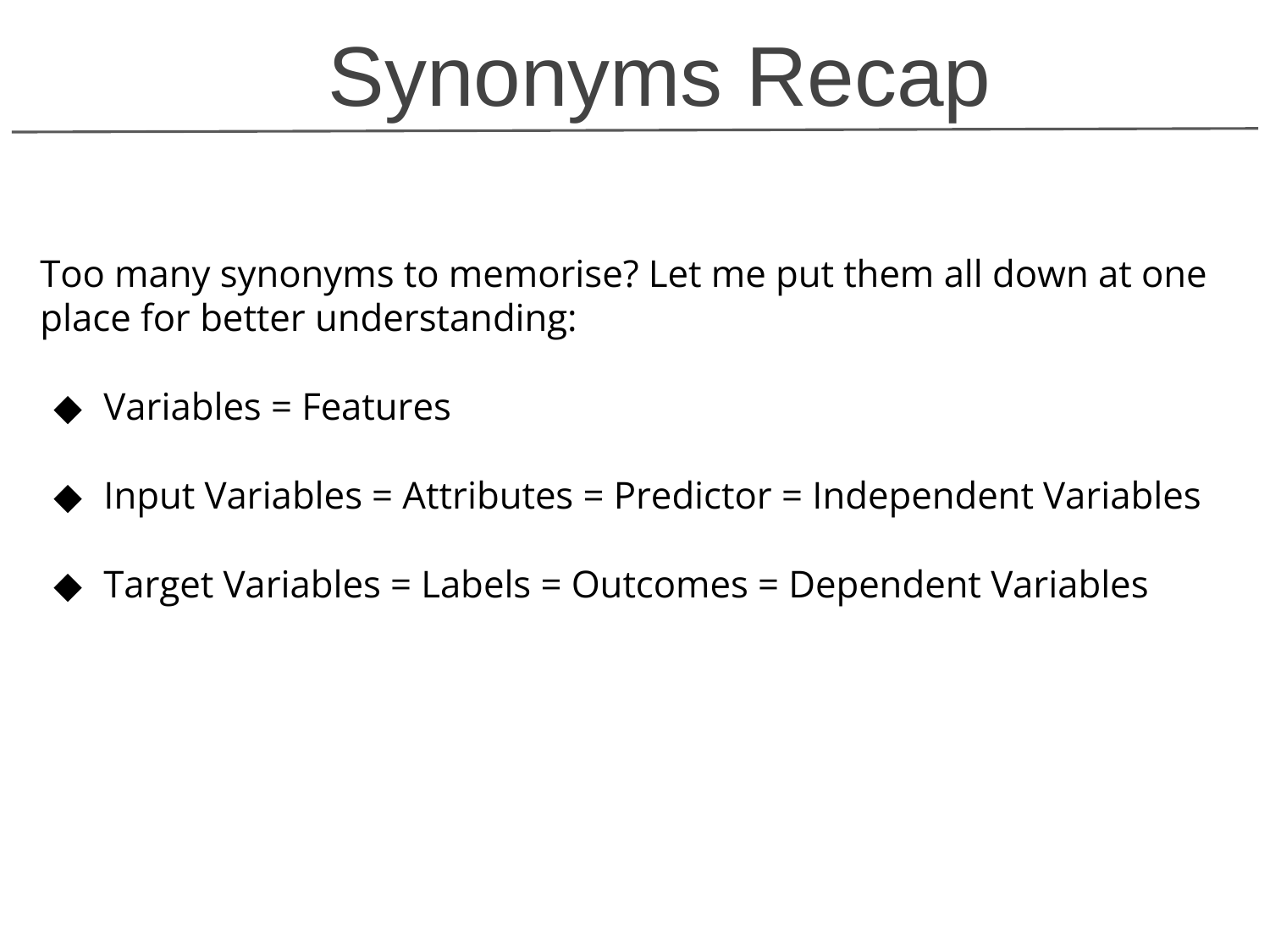

Synonyms Recap
Too many synonyms to memorise? Let me put them all down at one place for better understanding:

Variables = Features

Input Variables = Attributes = Predictor = Independent Variables

Target Variables = Labels = Outcomes = Dependent Variables